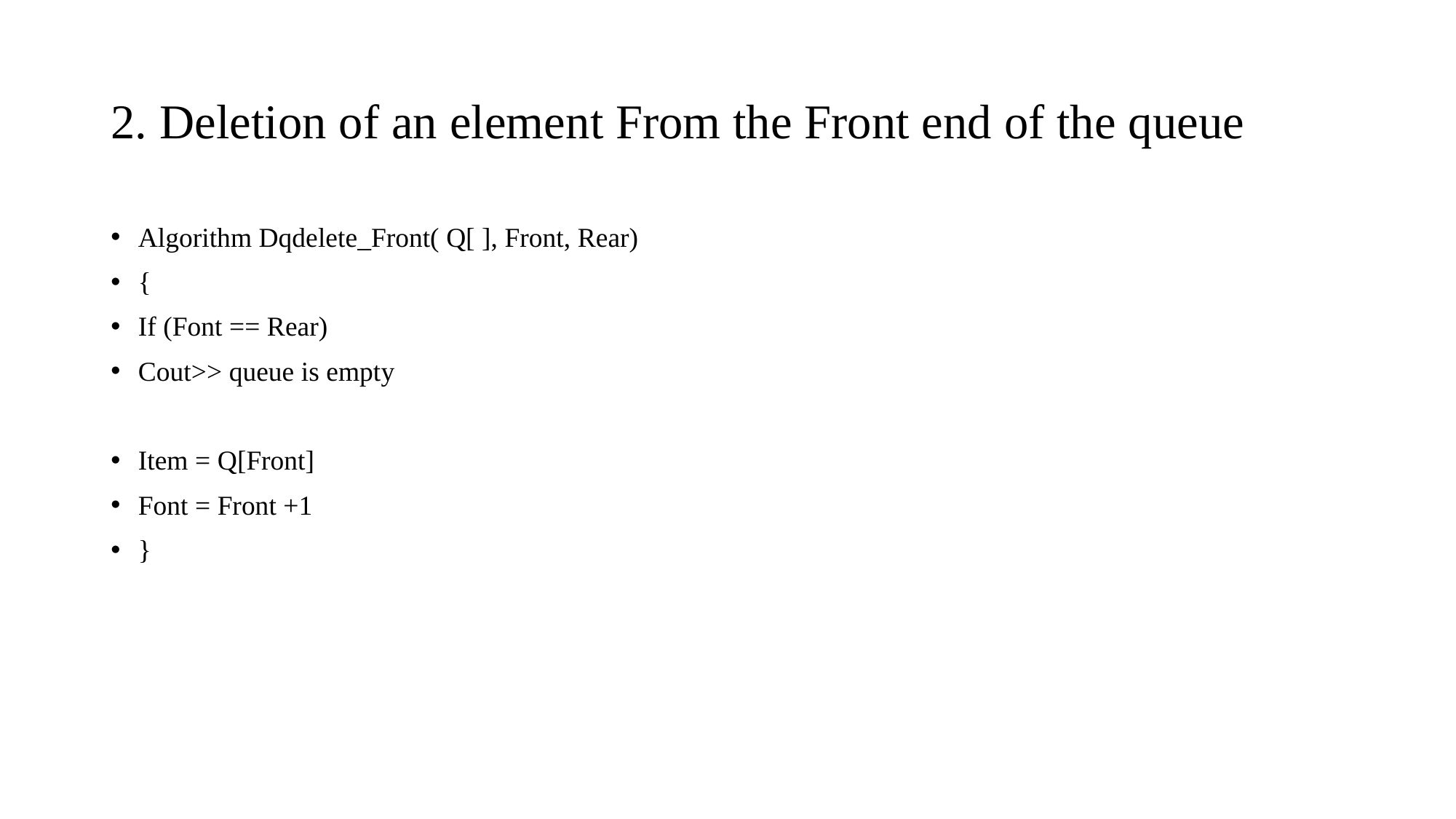

# 2. Deletion of an element From the Front end of the queue
Algorithm Dqdelete_Front( Q[ ], Front, Rear)
{
If (Font == Rear)
Cout>> queue is empty

Item = Q[Front]
Font = Front +1
}